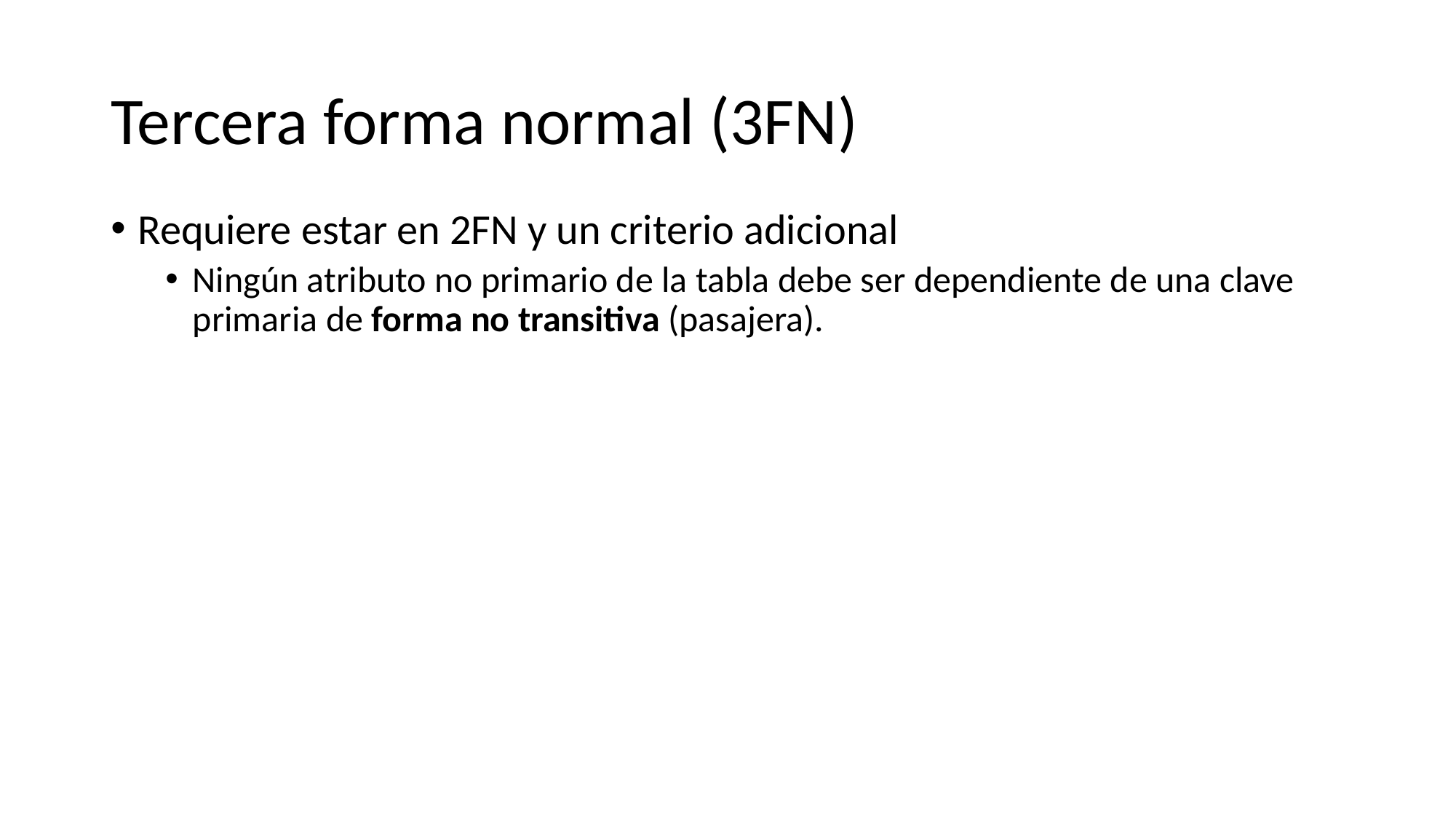

# Tercera forma normal (3FN)
Requiere estar en 2FN y un criterio adicional
Ningún atributo no primario de la tabla debe ser dependiente de una clave primaria de forma no transitiva (pasajera).